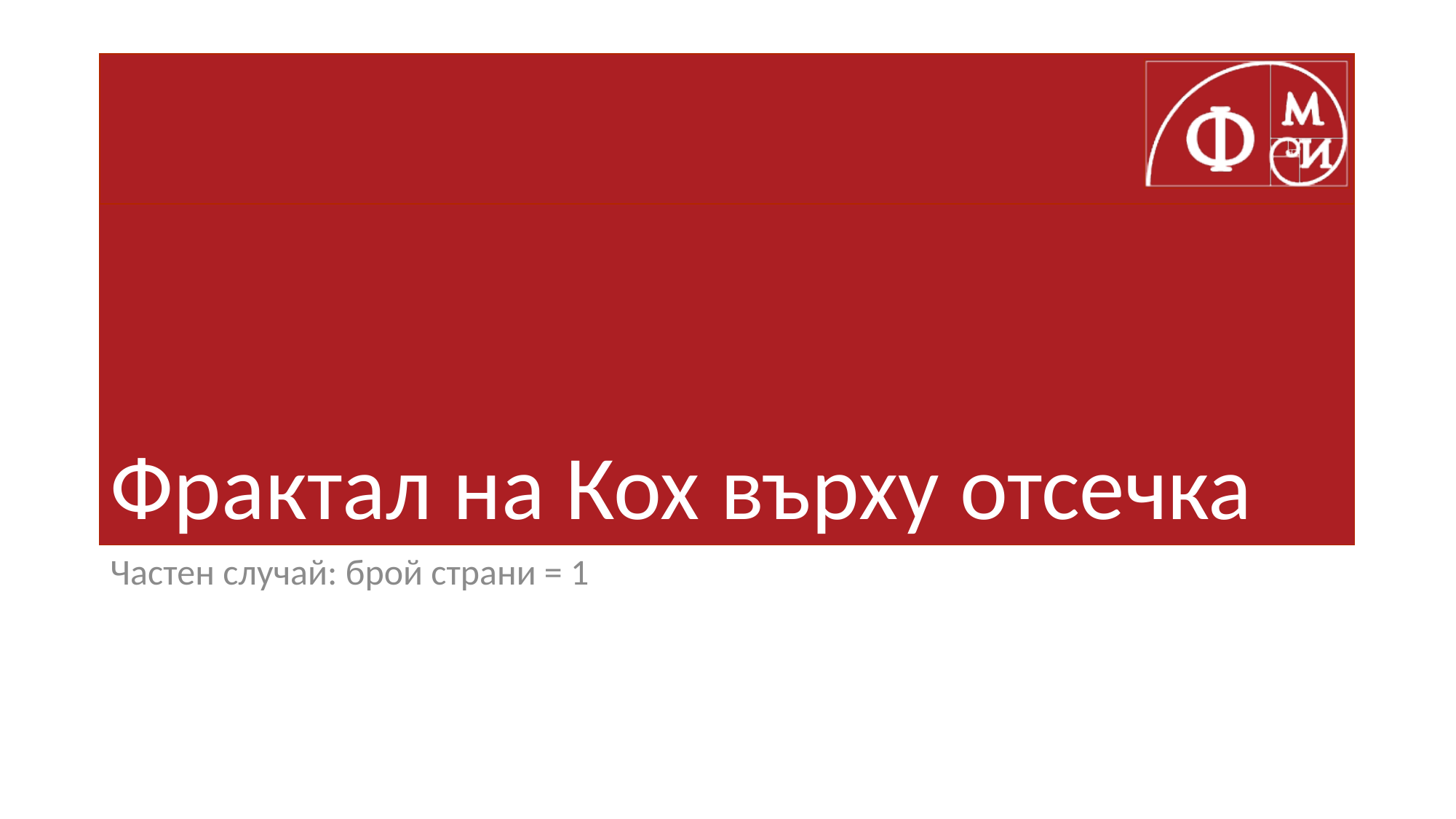

# Фрактал на Кох върху отсечка
Частен случай: брой страни = 1